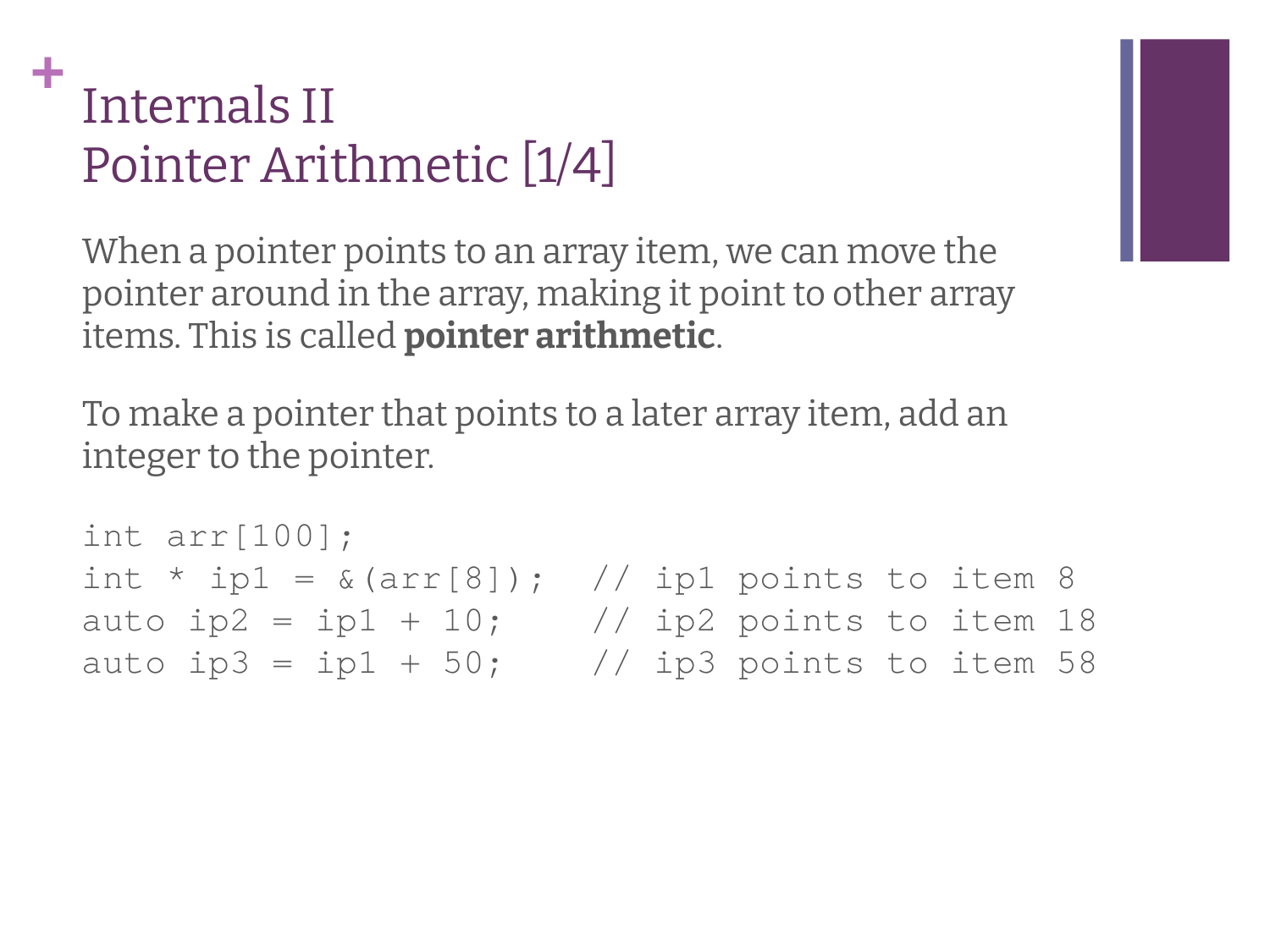

# Internals II Pointer Arithmetic [1/4]
When a pointer points to an array item, we can move the pointer around in the array, making it point to other array items. This is called pointer arithmetic.
To make a pointer that points to a later array item, add an integer to the pointer.
int arr[100];
int * ip1 = &(arr[8]);  // ip1 points to item 8
auto ip2 = ip1 + 10;    // ip2 points to item 18
auto ip3 = ip1 + 50;    // ip3 points to item 58